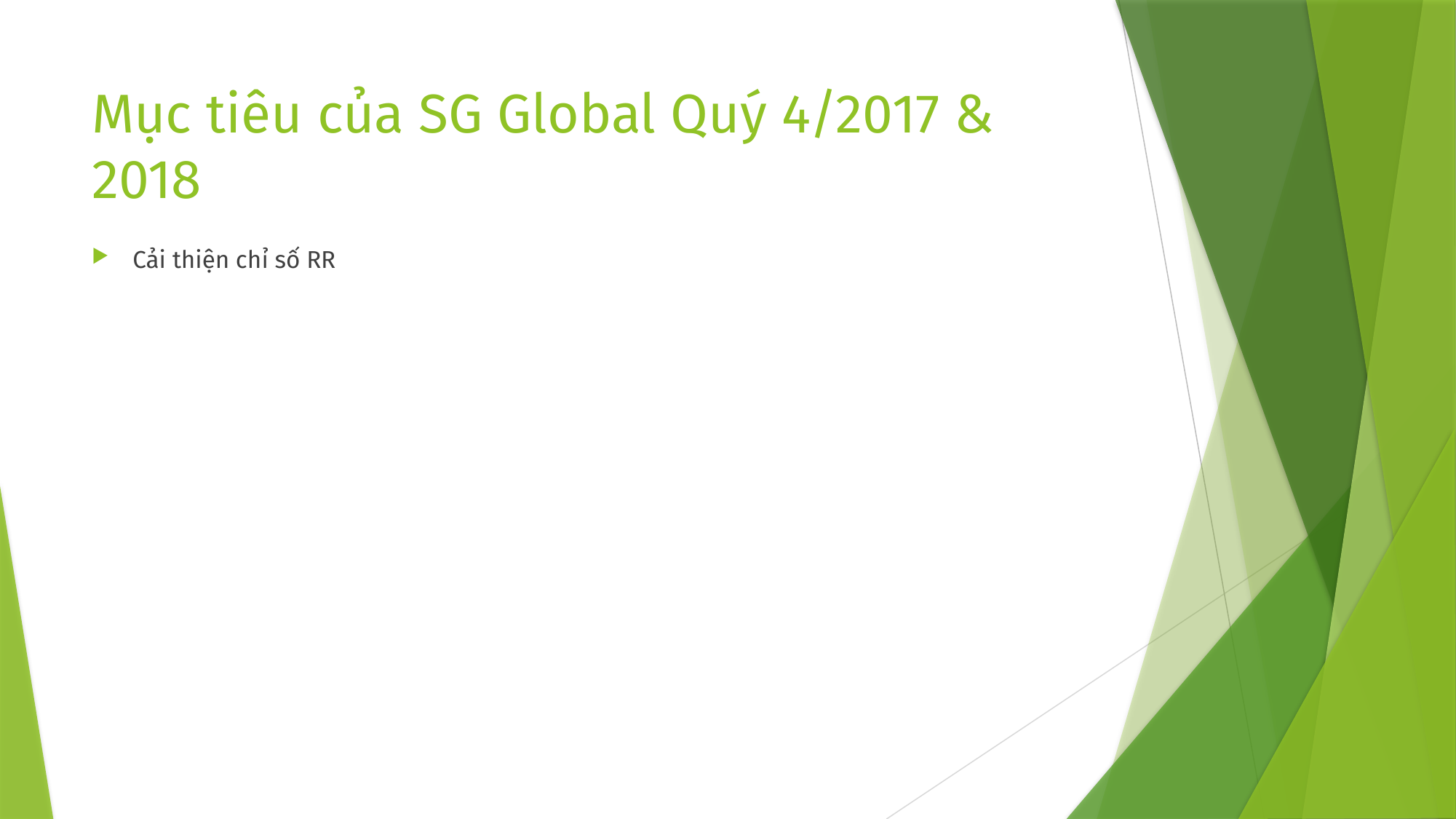

# Mục tiêu của SG Global Quý 4/2017 & 2018
Cải thiện chỉ số RR